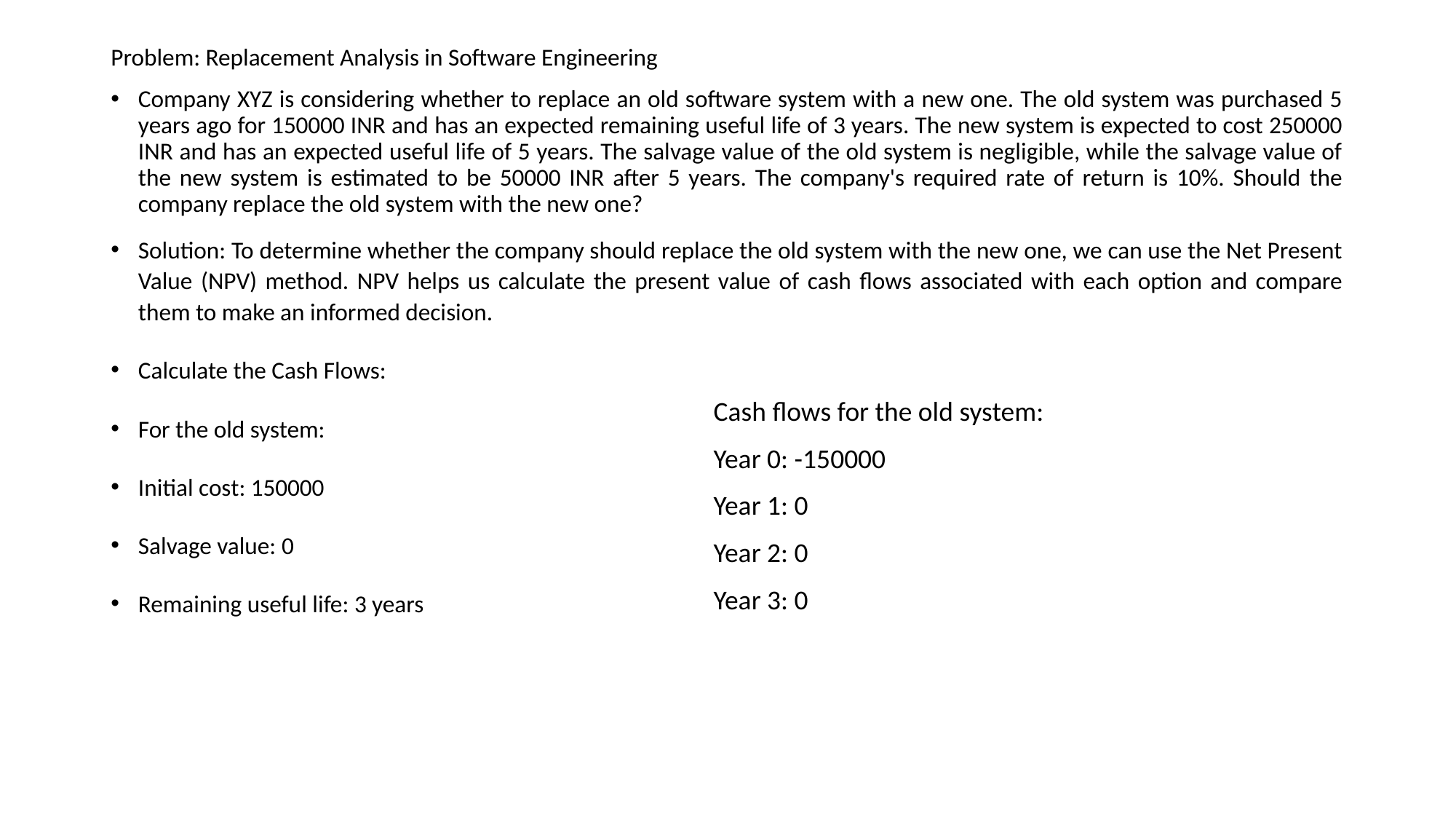

Problem: Replacement Analysis in Software Engineering
Company XYZ is considering whether to replace an old software system with a new one. The old system was purchased 5 years ago for 150000 INR and has an expected remaining useful life of 3 years. The new system is expected to cost 250000 INR and has an expected useful life of 5 years. The salvage value of the old system is negligible, while the salvage value of the new system is estimated to be 50000 INR after 5 years. The company's required rate of return is 10%. Should the company replace the old system with the new one?
Solution: To determine whether the company should replace the old system with the new one, we can use the Net Present Value (NPV) method. NPV helps us calculate the present value of cash flows associated with each option and compare them to make an informed decision.
Calculate the Cash Flows:
For the old system:
Initial cost: 150000
Salvage value: 0
Remaining useful life: 3 years

Cash flows for the old system:
Year 0: -150000
Year 1: 0
Year 2: 0
Year 3: 0